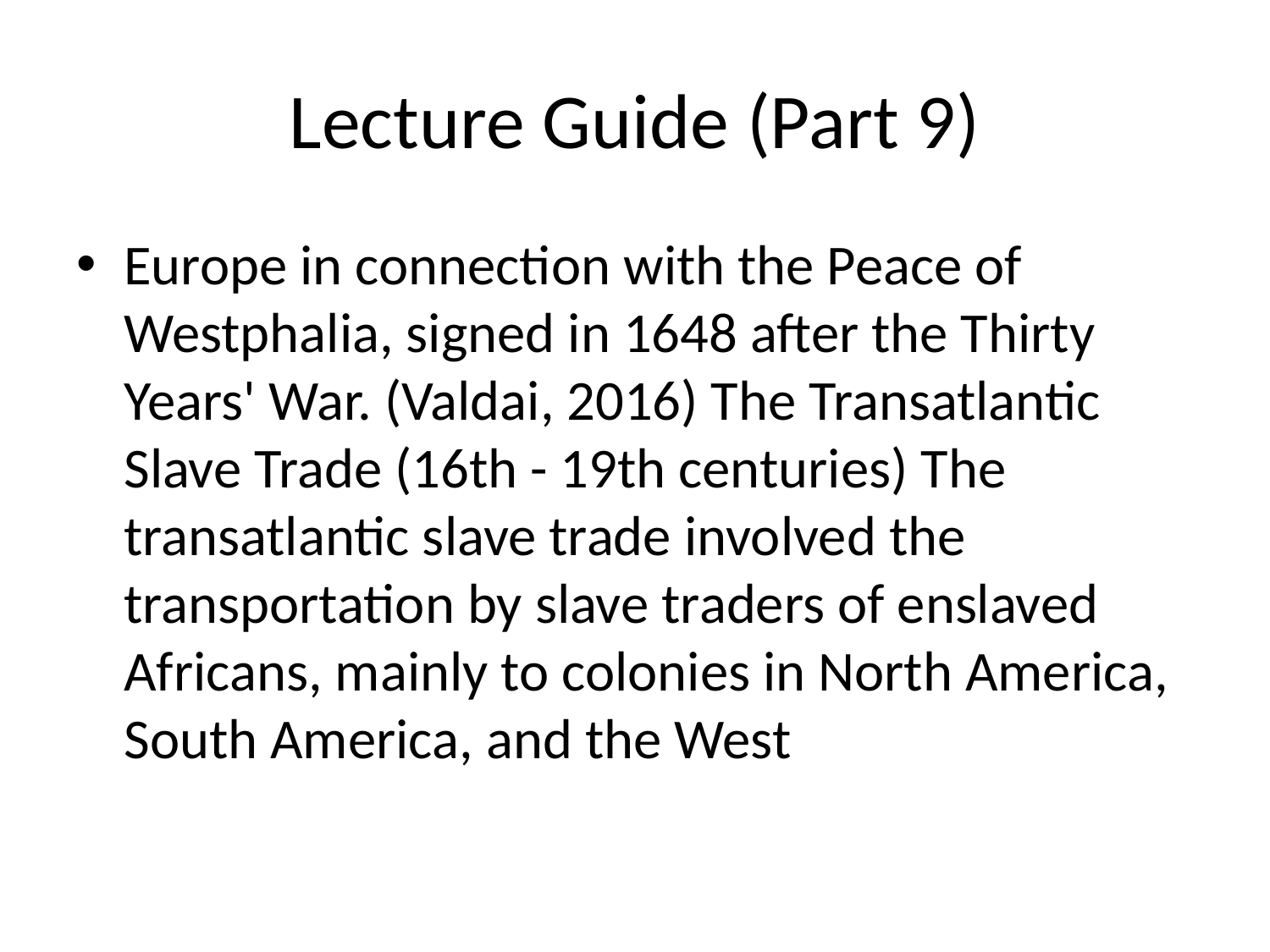

# Lecture Guide (Part 9)
Europe in connection with the Peace of Westphalia, signed in 1648 after the Thirty Years' War. (Valdai, 2016) The Transatlantic Slave Trade (16th - 19th centuries) The transatlantic slave trade involved the transportation by slave traders of enslaved Africans, mainly to colonies in North America, South America, and the West